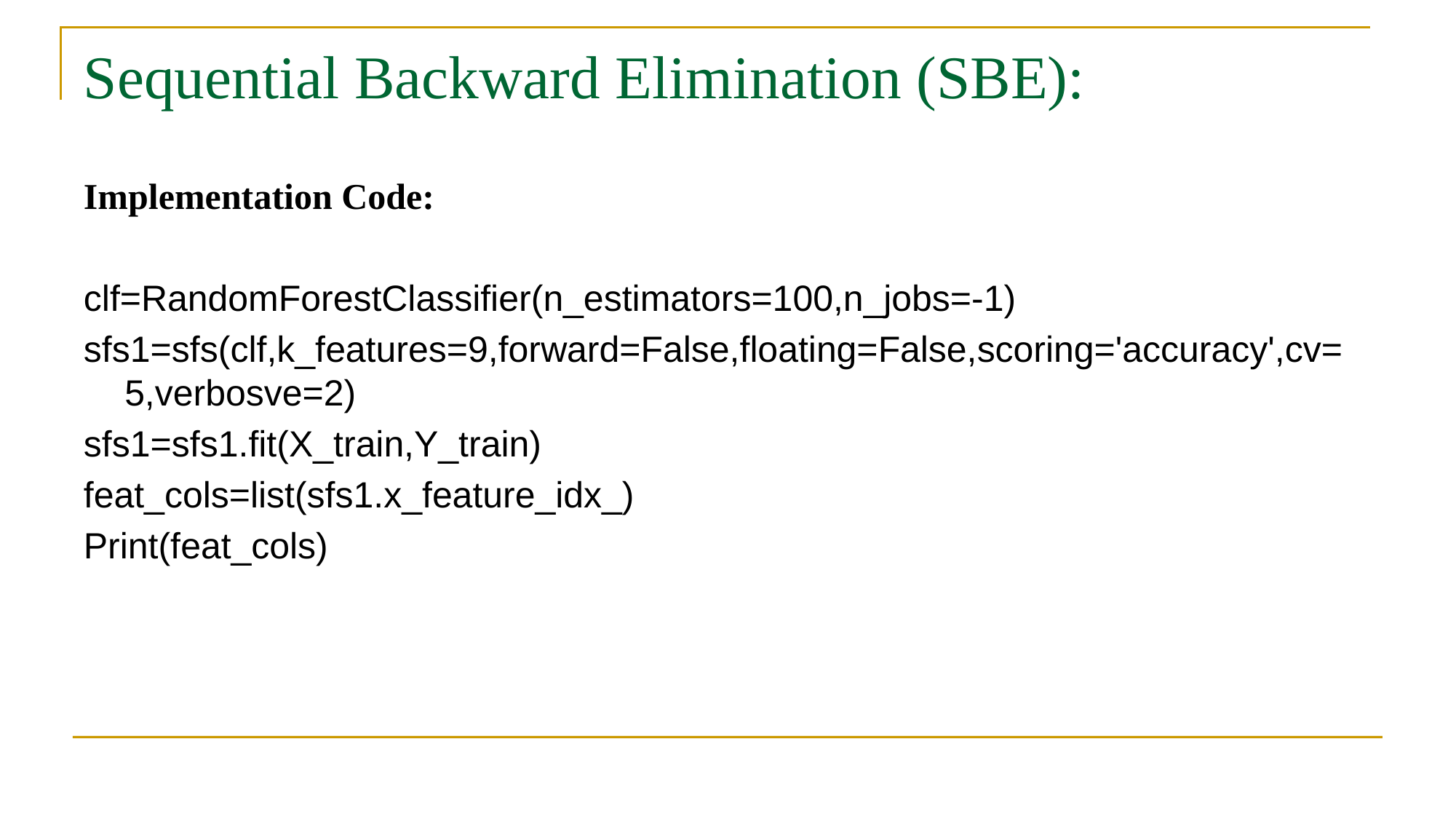

# Sequential Backward Elimination (SBE):
Implementation Code:

clf=RandomForestClassifier(n_estimators=100,n_jobs=-1)
sfs1=sfs(clf,k_features=9,forward=False,floating=False,scoring='accuracy',cv= 5,verbosve=2)
sfs1=sfs1.fit(X_train,Y_train)
feat_cols=list(sfs1.x_feature_idx_)
Print(feat_cols)